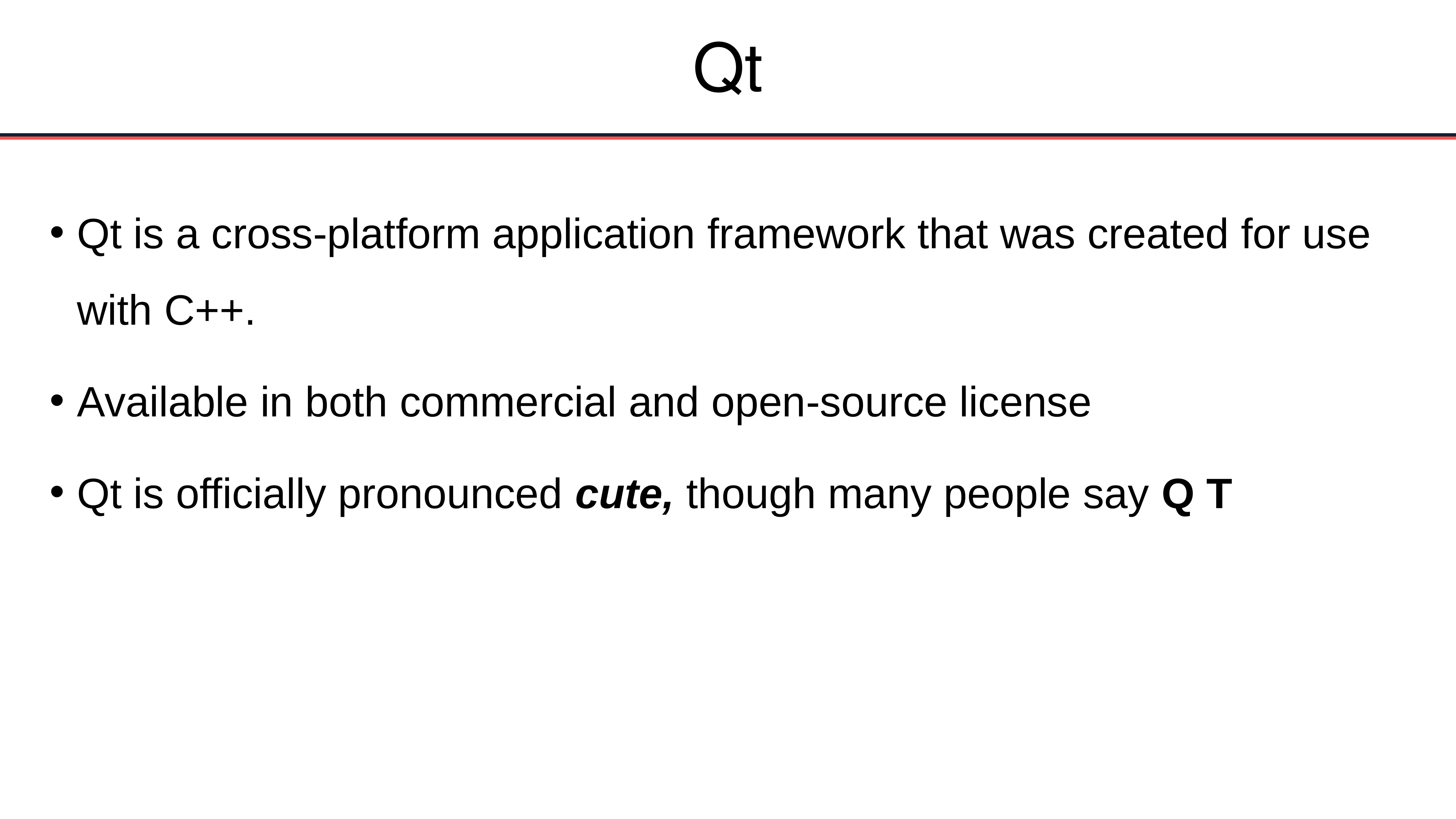

# Qt
Qt is a cross-platform application framework that was created for use with C++.
Available in both commercial and open-source license
Qt is officially pronounced cute, though many people say Q T